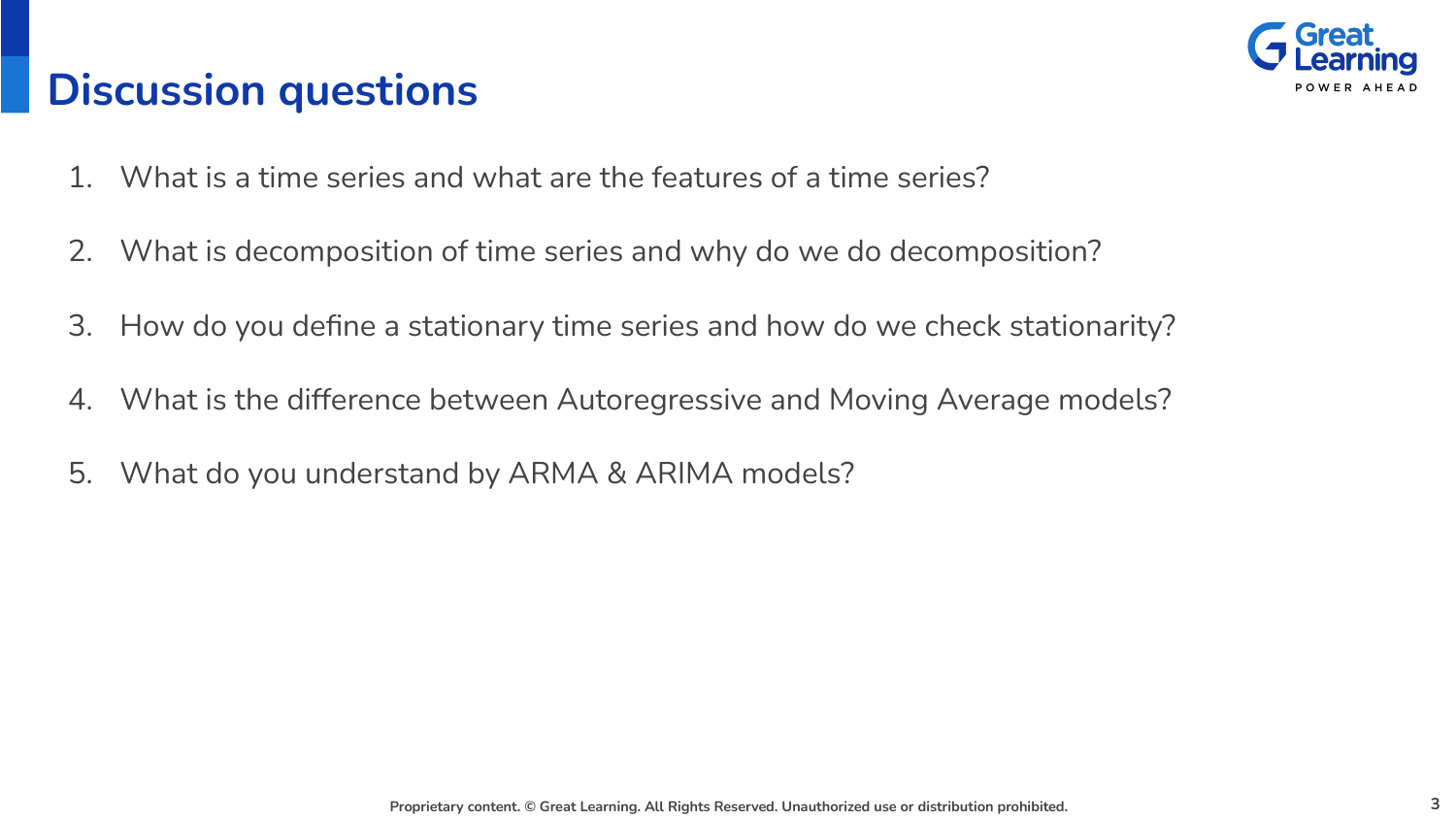

# Discussion questions
What is a time series and what are the features of a time series?
What is decomposition of time series and why do we do decomposition?
How do you define a stationary time series and how do we check stationarity?
What is the difference between Autoregressive and Moving Average models?
What do you understand by ARMA & ARIMA models?
3